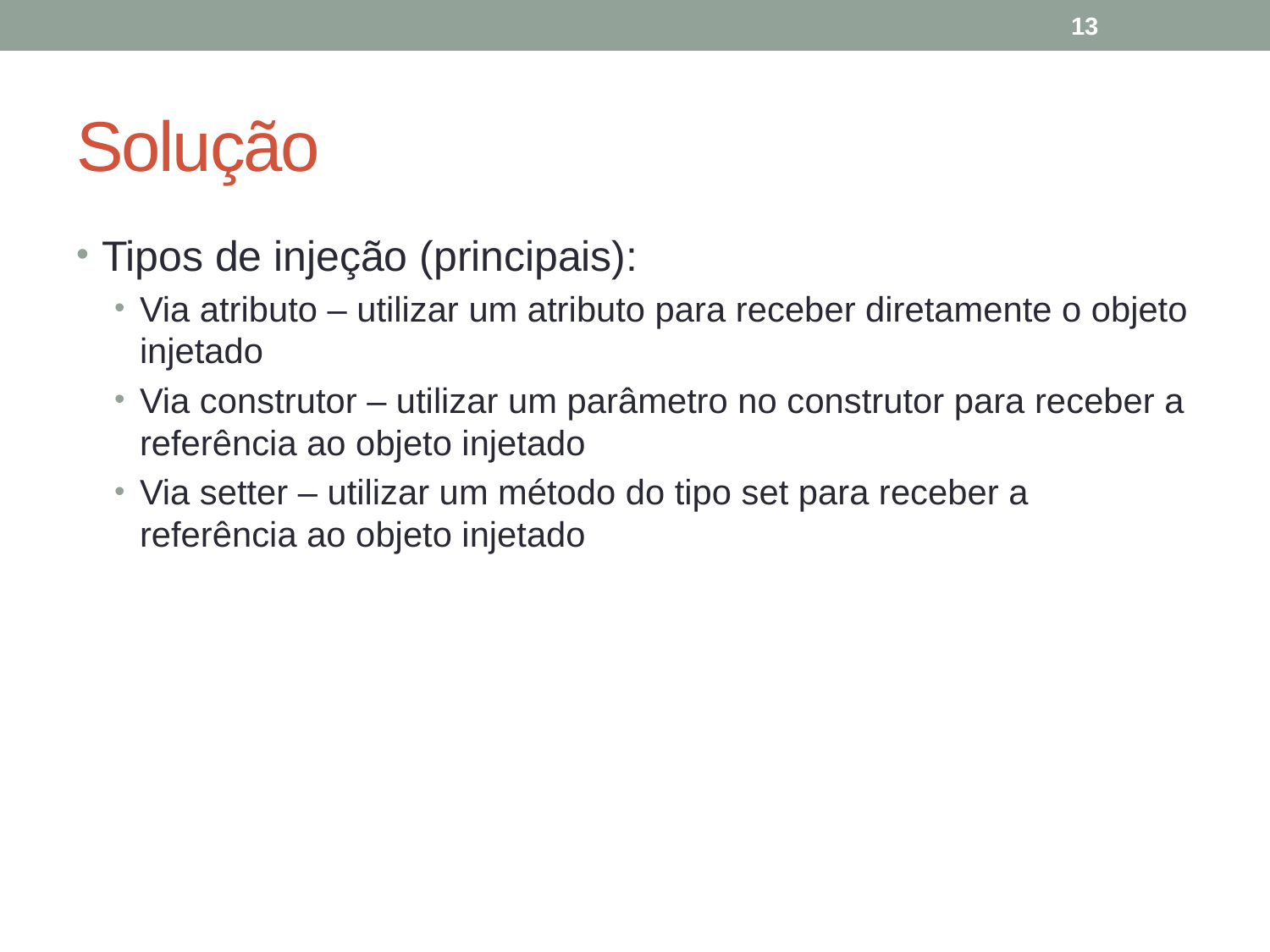

13
# Solução
Tipos de injeção (principais):
Via atributo – utilizar um atributo para receber diretamente o objeto injetado
Via construtor – utilizar um parâmetro no construtor para receber a referência ao objeto injetado
Via setter – utilizar um método do tipo set para receber a referência ao objeto injetado